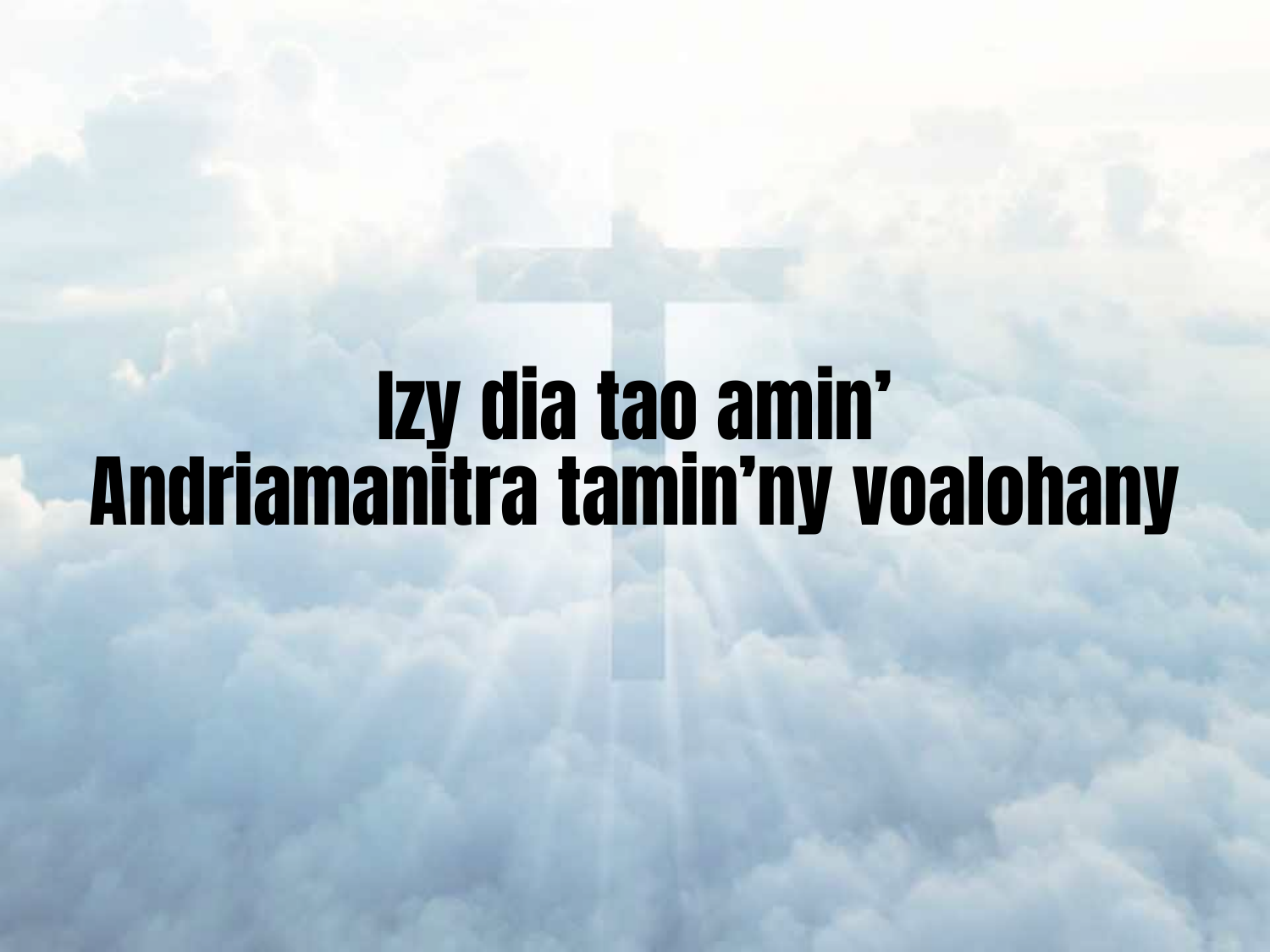

Izy dia tao amin’
Andriamanitra tamin’ny voalohany